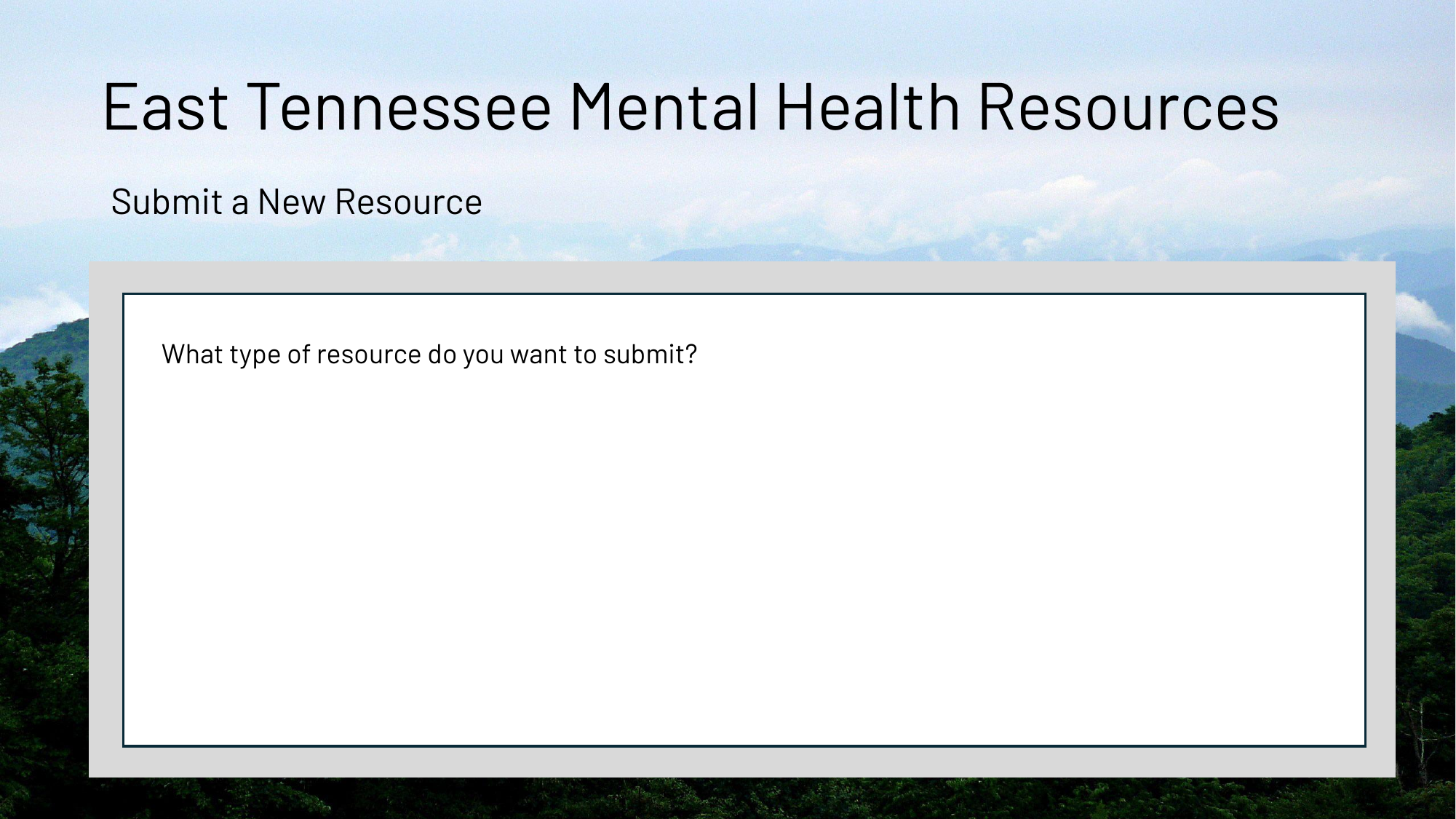

# East Tennessee Mental Health Resources
Submit a New Resource

What type of resource do you want to submit?